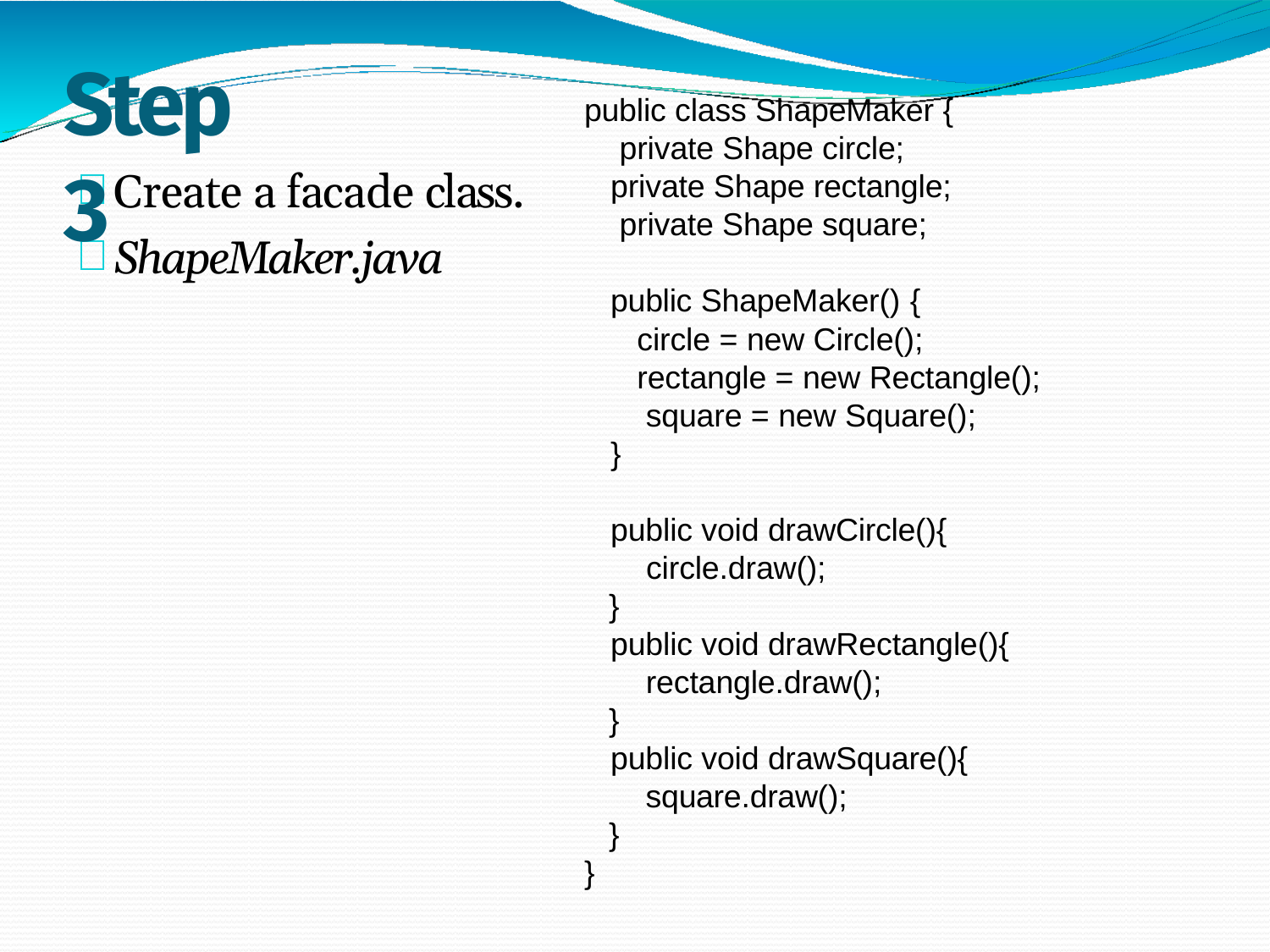

# Step 3
public class ShapeMaker {  private Shape circle;  private Shape rectangle;  private Shape square;
Create a facade class.
ShapeMaker.java
public ShapeMaker() {
circle = new Circle();  rectangle = new Rectangle();  square = new Square();
}
public void drawCircle(){  circle.draw();
}
public void drawRectangle(){  rectangle.draw();
}
public void drawSquare(){  square.draw();
}
}